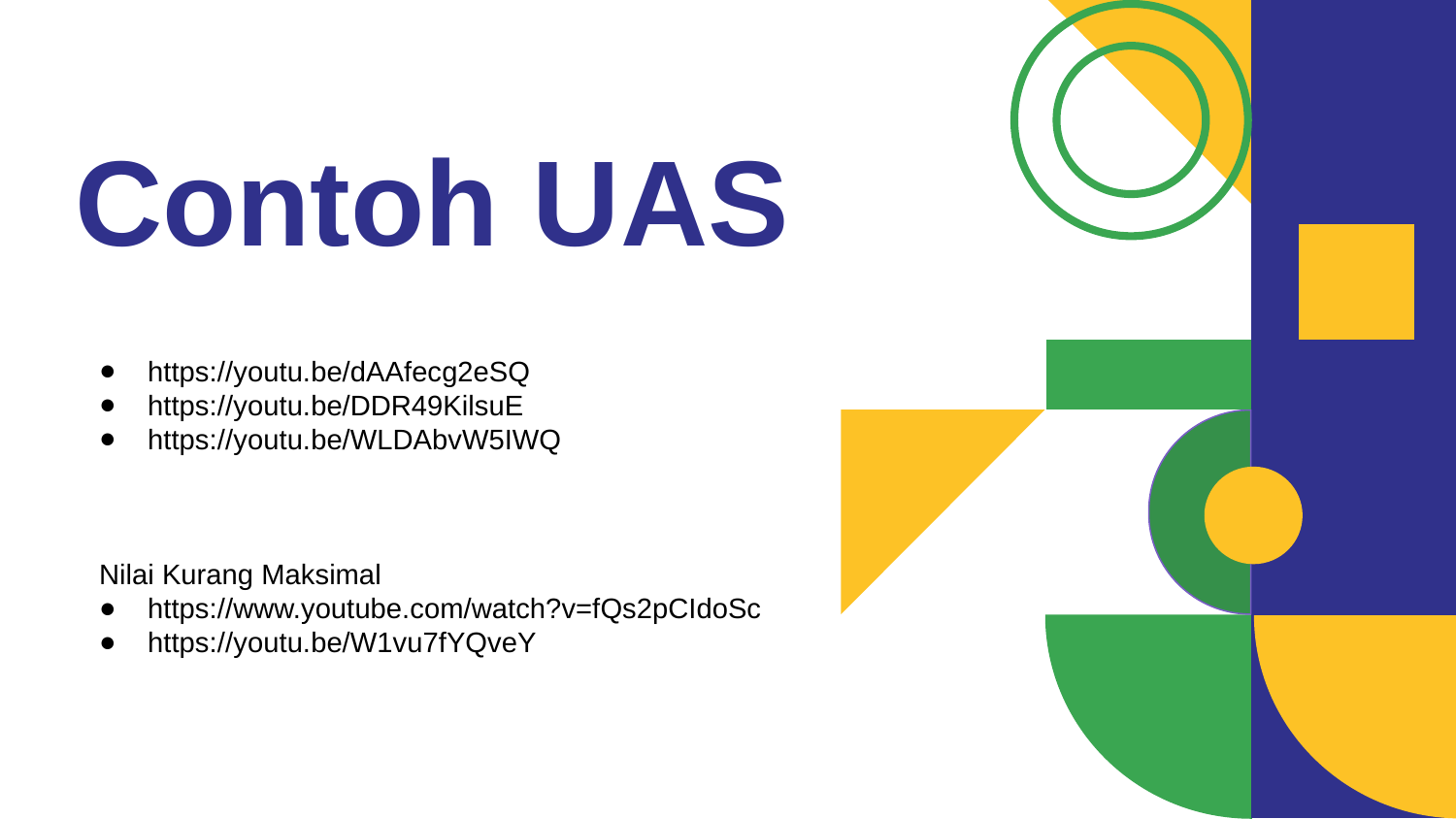

# Contoh UAS
https://youtu.be/dAAfecg2eSQ
https://youtu.be/DDR49KilsuE
https://youtu.be/WLDAbvW5IWQ

Nilai Kurang Maksimal
https://www.youtube.com/watch?v=fQs2pCIdoSc
https://youtu.be/W1vu7fYQveY